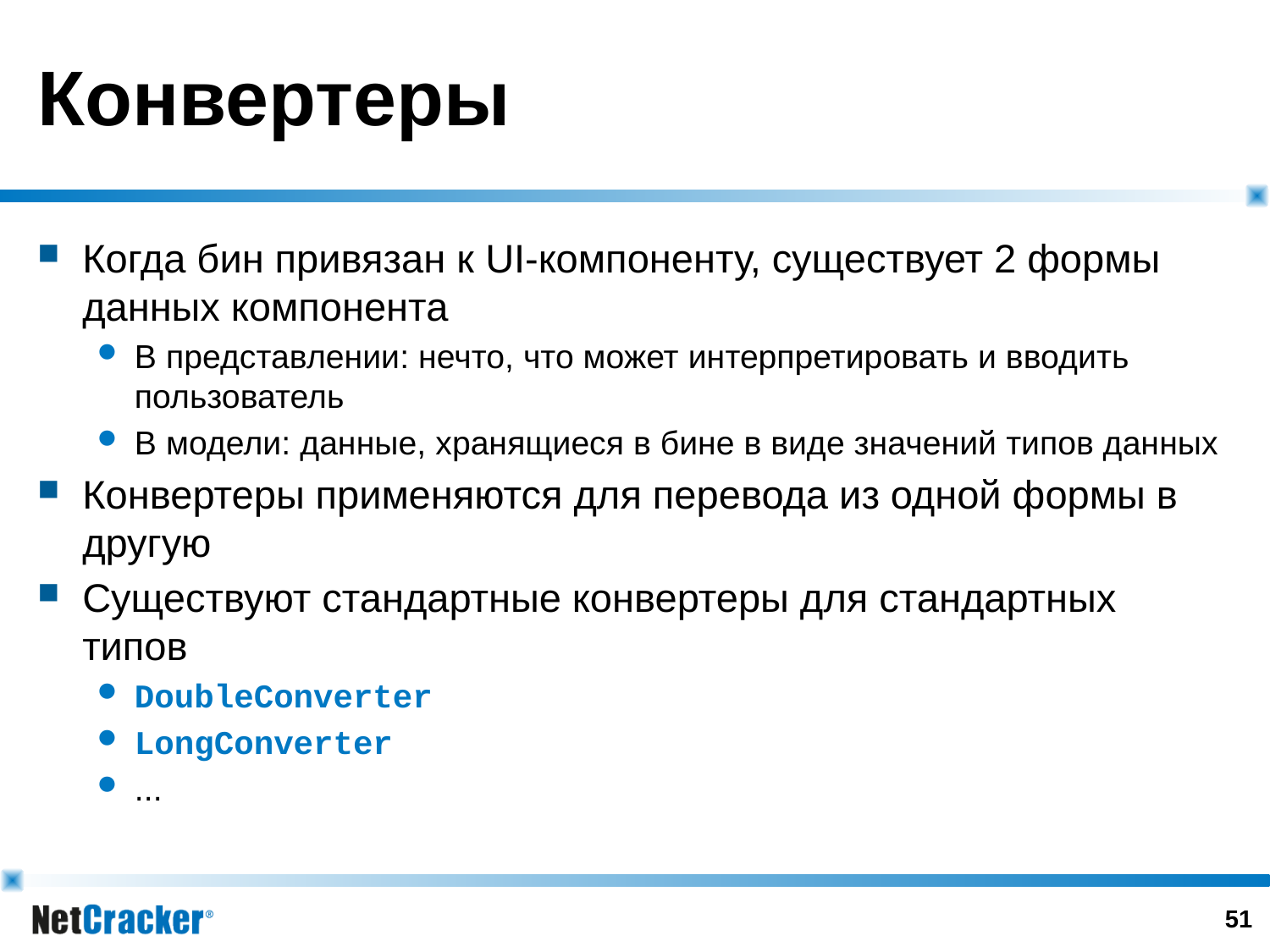

# Конвертеры
Когда бин привязан к UI-компоненту, существует 2 формы данных компонента
В представлении: нечто, что может интерпретировать и вводить пользователь
В модели: данные, хранящиеся в бине в виде значений типов данных
Конвертеры применяются для перевода из одной формы в другую
Существуют стандартные конвертеры для стандартных типов
DoubleConverter
LongConverter
...

51